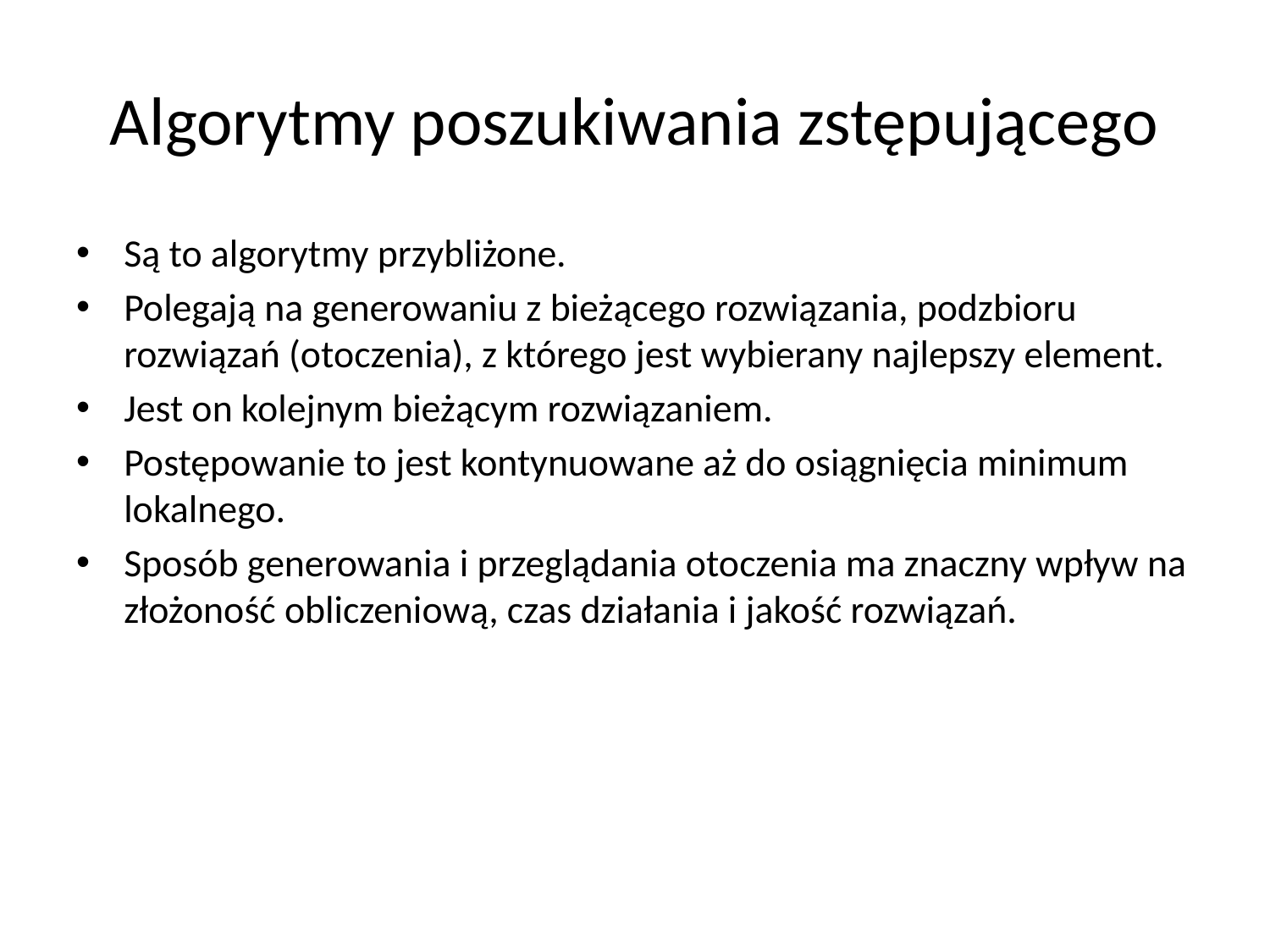

# Algorytmy poszukiwania zstępującego
Są to algorytmy przybliżone.
Polegają na generowaniu z bieżącego rozwiązania, podzbioru rozwiązań (otoczenia), z którego jest wybierany najlepszy element.
Jest on kolejnym bieżącym rozwiązaniem.
Postępowanie to jest kontynuowane aż do osiągnięcia minimum lokalnego.
Sposób generowania i przeglądania otoczenia ma znaczny wpływ na złożoność obliczeniową, czas działania i jakość rozwiązań.